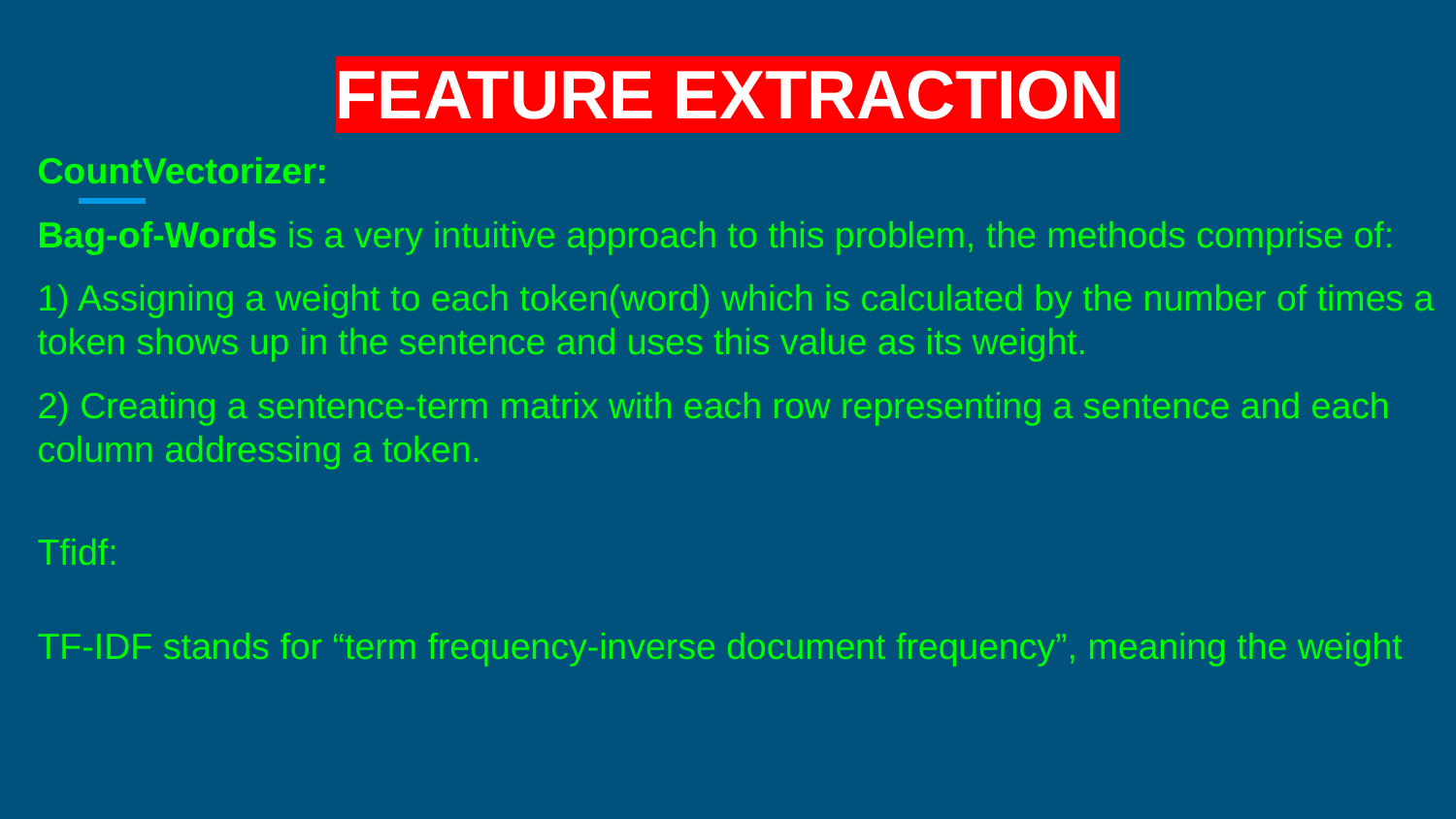

# FEATURE EXTRACTION

CountVectorizer:
Bag-of-Words is a very intuitive approach to this problem, the methods comprise of:
1) Assigning a weight to each token(word) which is calculated by the number of times a token shows up in the sentence and uses this value as its weight.
2) Creating a sentence-term matrix with each row representing a sentence and each column addressing a token.

Tfidf:

TF-IDF stands for “term frequency-inverse document frequency”, meaning the weight